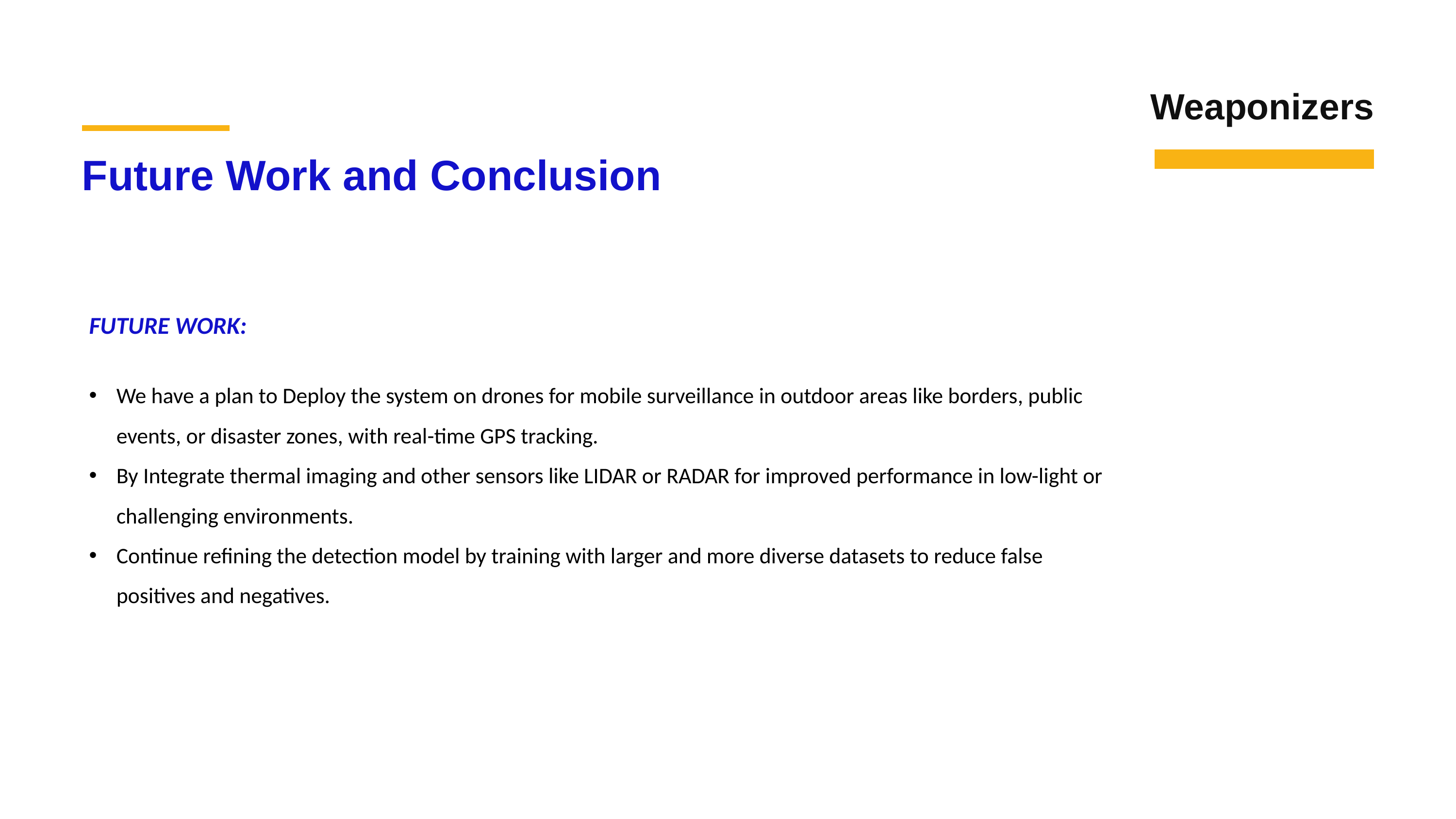

Weaponizers

Future Work and Conclusion
FUTURE WORK:

We have a plan to Deploy the system on drones for mobile surveillance in outdoor areas like borders, public events, or disaster zones, with real-time GPS tracking.
By Integrate thermal imaging and other sensors like LIDAR or RADAR for improved performance in low-light or challenging environments.
Continue refining the detection model by training with larger and more diverse datasets to reduce false positives and negatives.